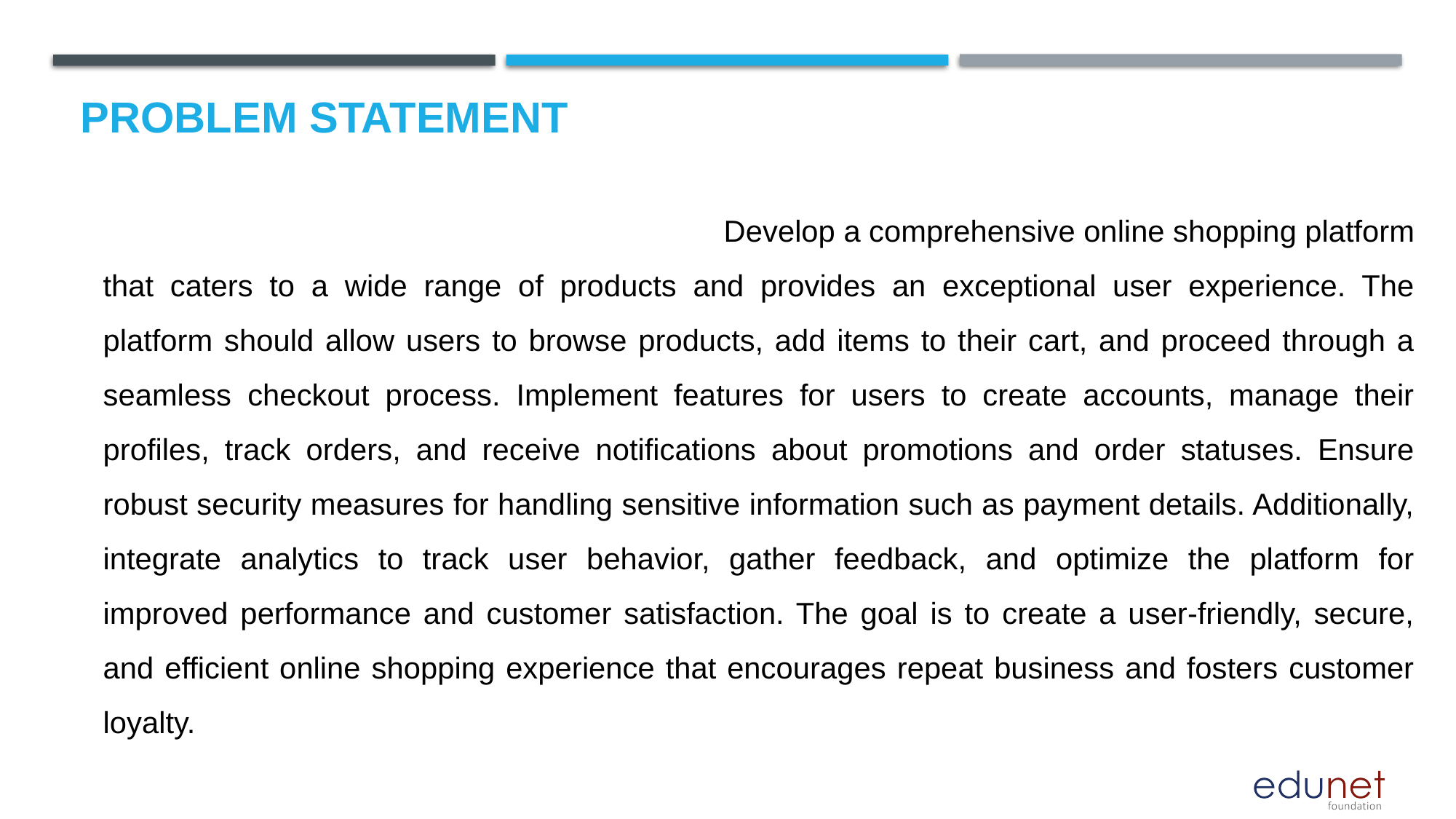

# Problem Statement
                                                                          Develop a comprehensive online shopping platform that caters to a wide range of products and provides an exceptional user experience. The platform should allow users to browse products, add items to their cart, and proceed through a seamless checkout process. Implement features for users to create accounts, manage their profiles, track orders, and receive notifications about promotions and order statuses. Ensure robust security measures for handling sensitive information such as payment details. Additionally, integrate analytics to track user behavior, gather feedback, and optimize the platform for improved performance and customer satisfaction. The goal is to create a user-friendly, secure, and efficient online shopping experience that encourages repeat business and fosters customer loyalty.